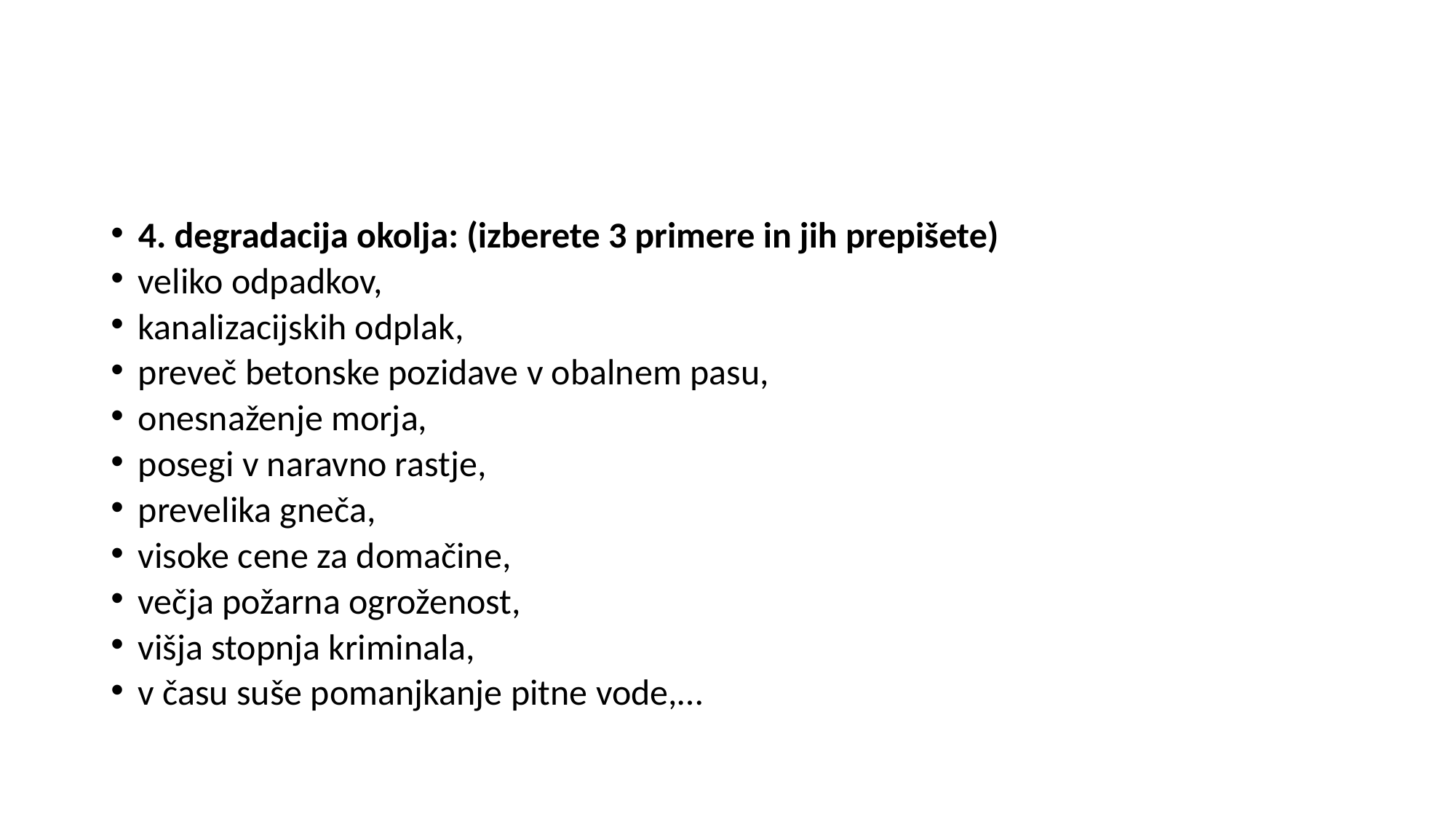

#
4. degradacija okolja: (izberete 3 primere in jih prepišete)
veliko odpadkov,
kanalizacijskih odplak,
preveč betonske pozidave v obalnem pasu,
onesnaženje morja,
posegi v naravno rastje,
prevelika gneča,
visoke cene za domačine,
večja požarna ogroženost,
višja stopnja kriminala,
v času suše pomanjkanje pitne vode,…